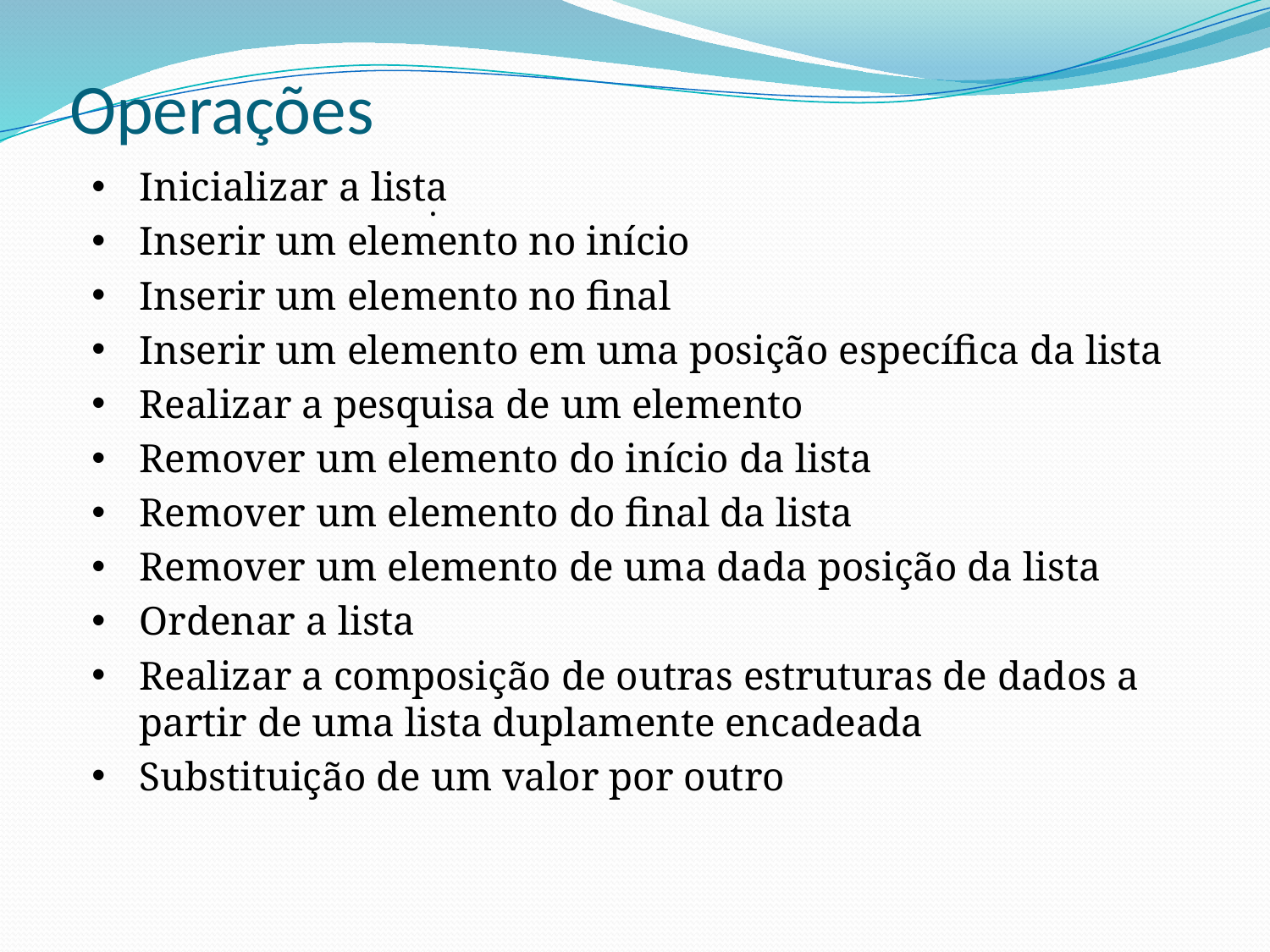

# Operações
Inicializar a lista
Inserir um elemento no início
Inserir um elemento no final
Inserir um elemento em uma posição específica da lista
Realizar a pesquisa de um elemento
Remover um elemento do início da lista
Remover um elemento do final da lista
Remover um elemento de uma dada posição da lista
Ordenar a lista
Realizar a composição de outras estruturas de dados a partir de uma lista duplamente encadeada
Substituição de um valor por outro

.